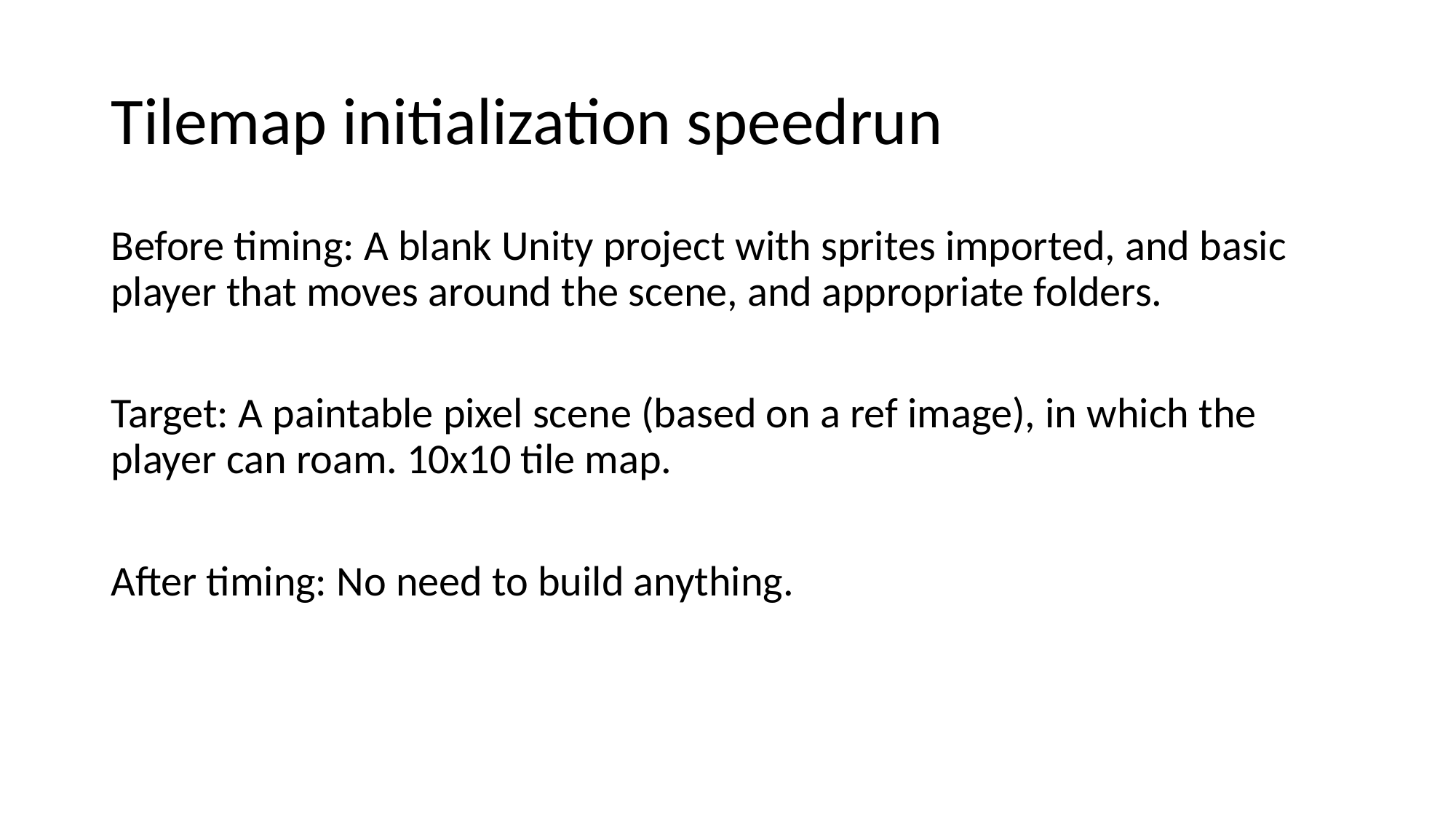

# Tilemap initialization speedrun
Before timing: A blank Unity project with sprites imported, and basic player that moves around the scene, and appropriate folders.

Target: A paintable pixel scene (based on a ref image), in which the player can roam. 10x10 tile map.

After timing: No need to build anything.